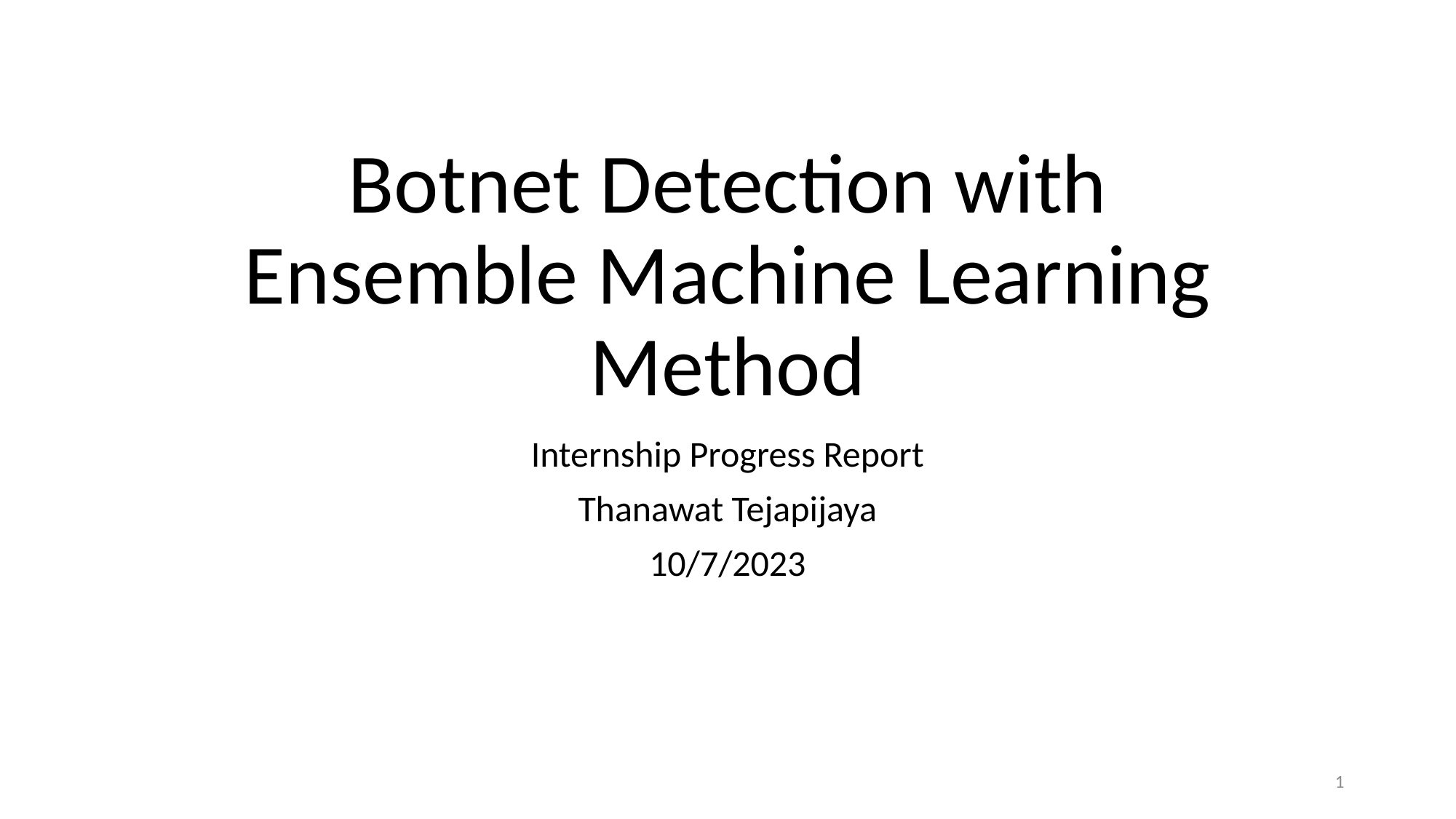

# Botnet Detection with Ensemble Machine Learning Method
Internship Progress Report
Thanawat Tejapijaya
10/7/2023
1